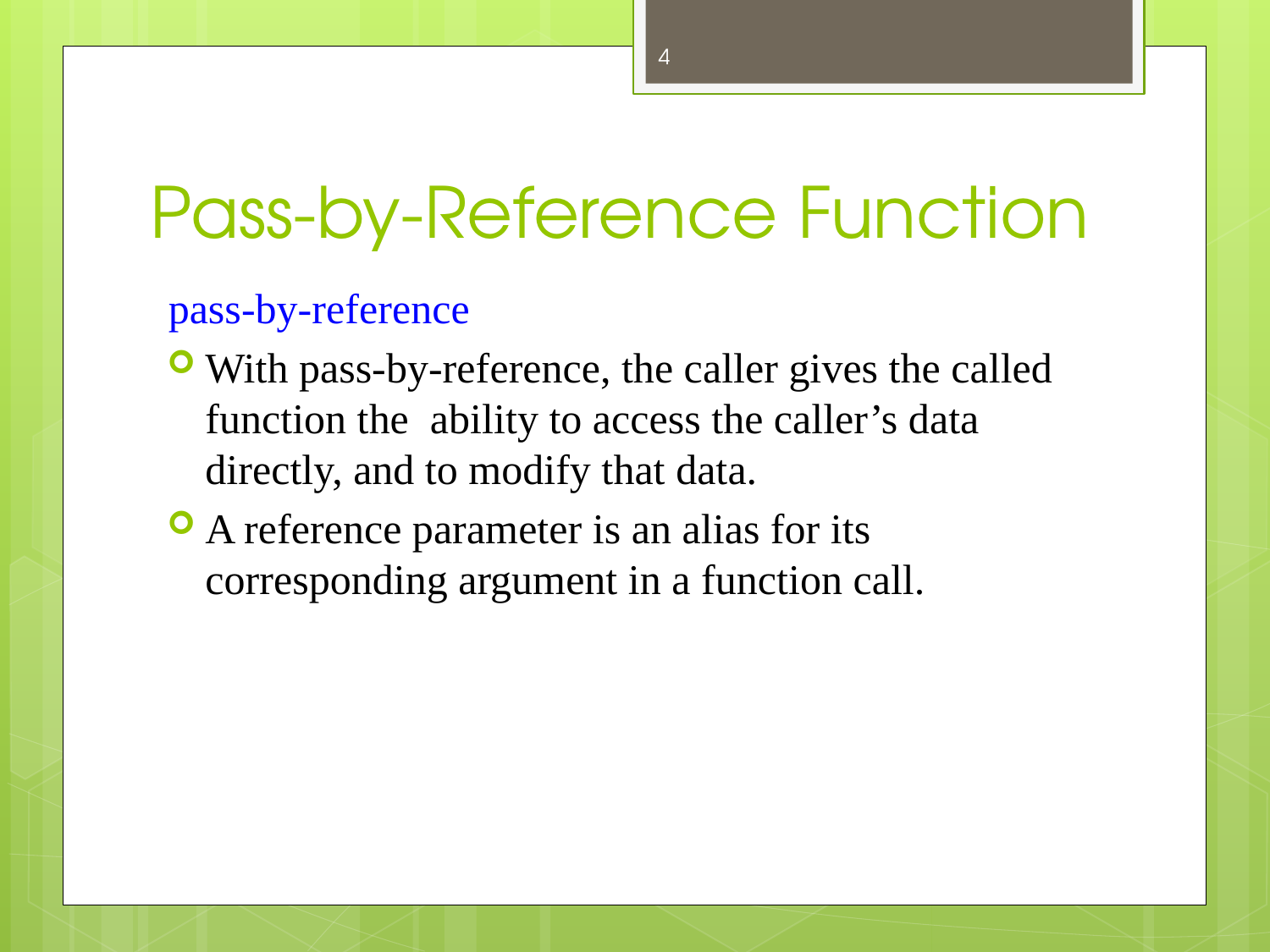

4
# Pass-by-Reference Function
 pass-by-reference
With pass-by-reference, the caller gives the called function the  ability to access the caller’s data directly, and to modify that data.
A reference parameter is an alias for its corresponding argument in a function call.